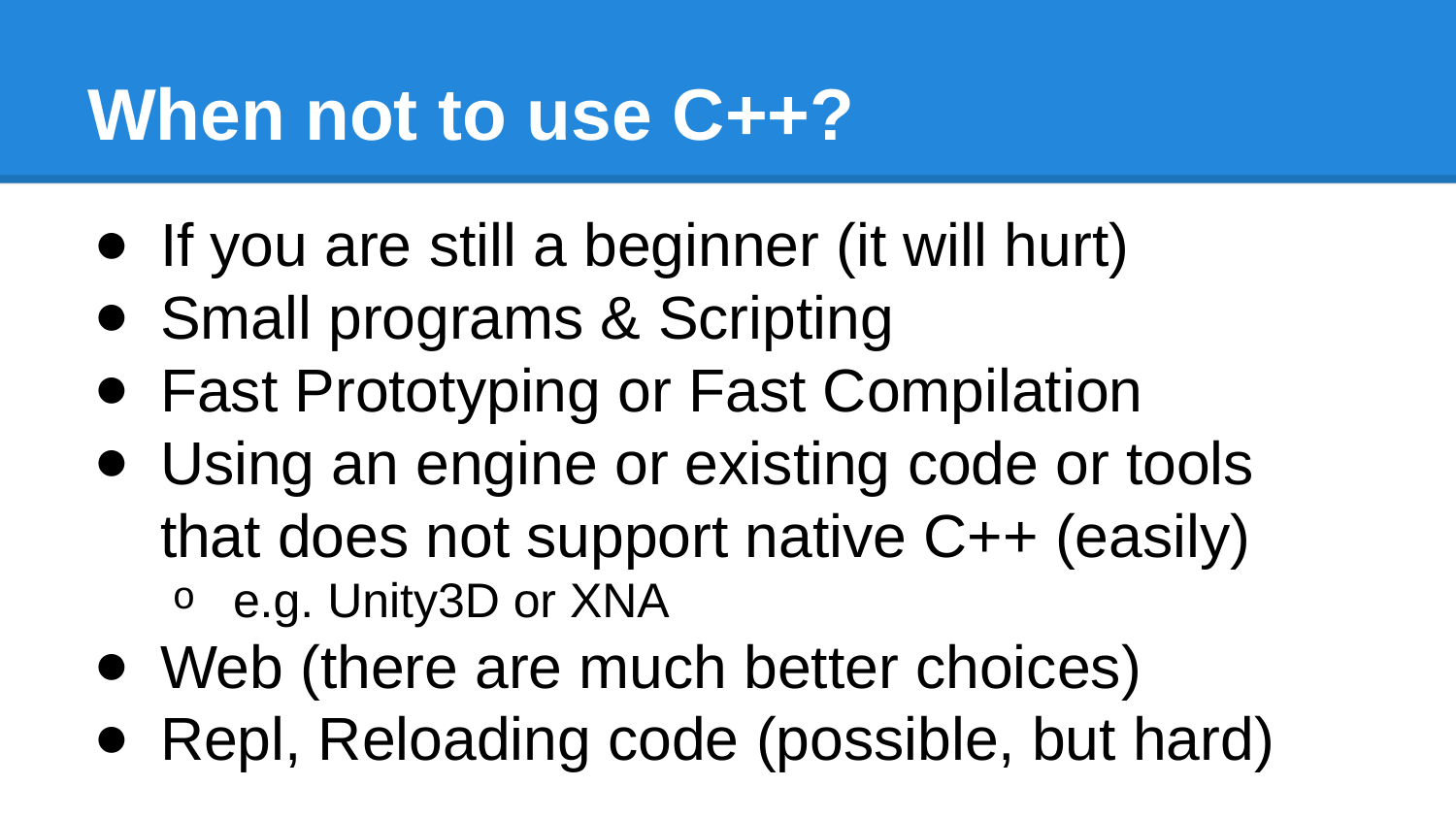

# When not to use C++?
If you are still a beginner (it will hurt)
Small programs & Scripting
Fast Prototyping or Fast Compilation
Using an engine or existing code or tools that does not support native C++ (easily)
e.g. Unity3D or XNA
Web (there are much better choices)
Repl, Reloading code (possible, but hard)